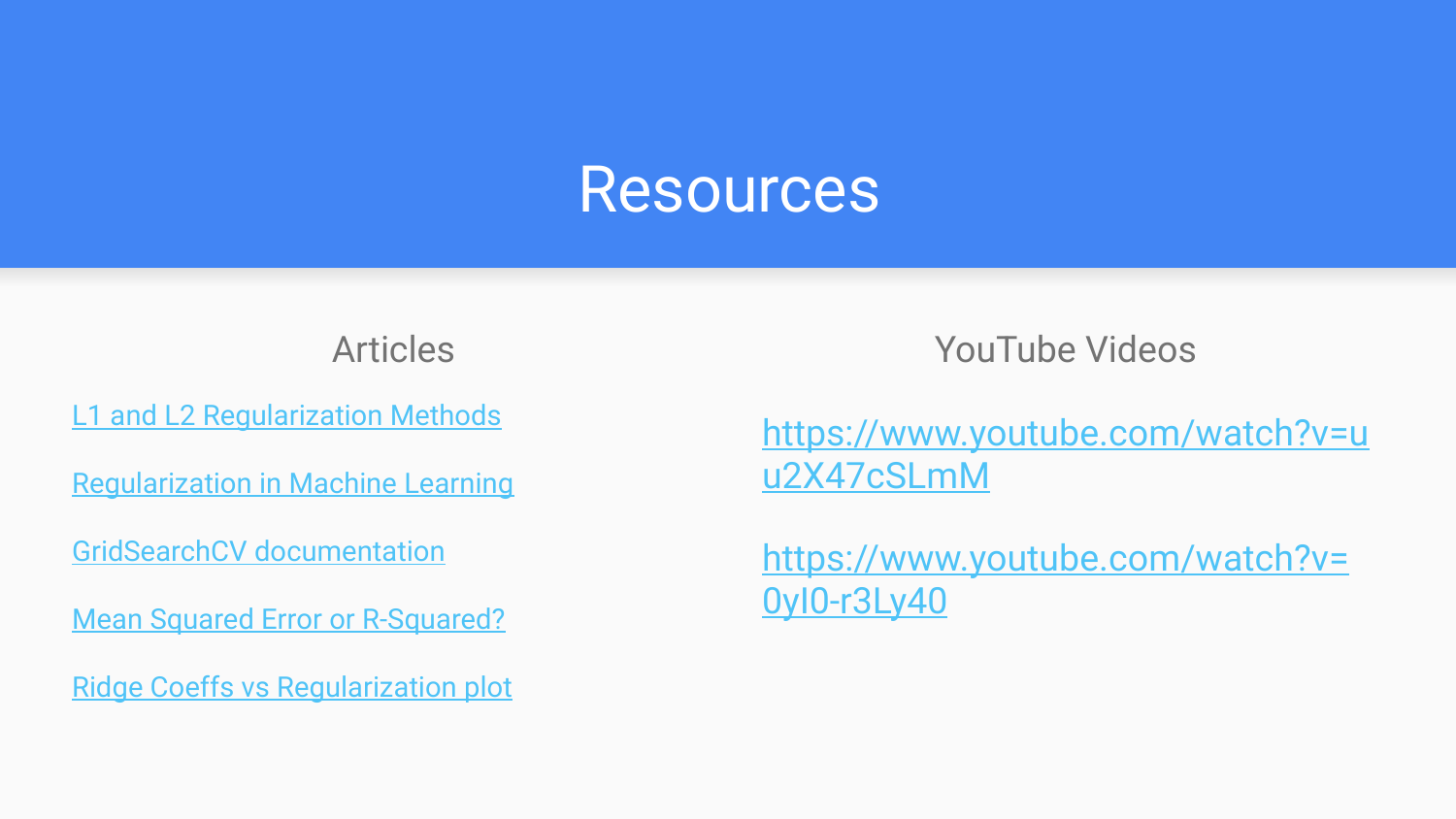

# Resources
Articles
YouTube Videos
https://www.youtube.com/watch?v=uu2X47cSLmM
https://www.youtube.com/watch?v=0yI0-r3Ly40

L1 and L2 Regularization Methods

Regularization in Machine Learning

GridSearchCV documentation

Mean Squared Error or R-Squared?

Ridge Coeffs vs Regularization plot